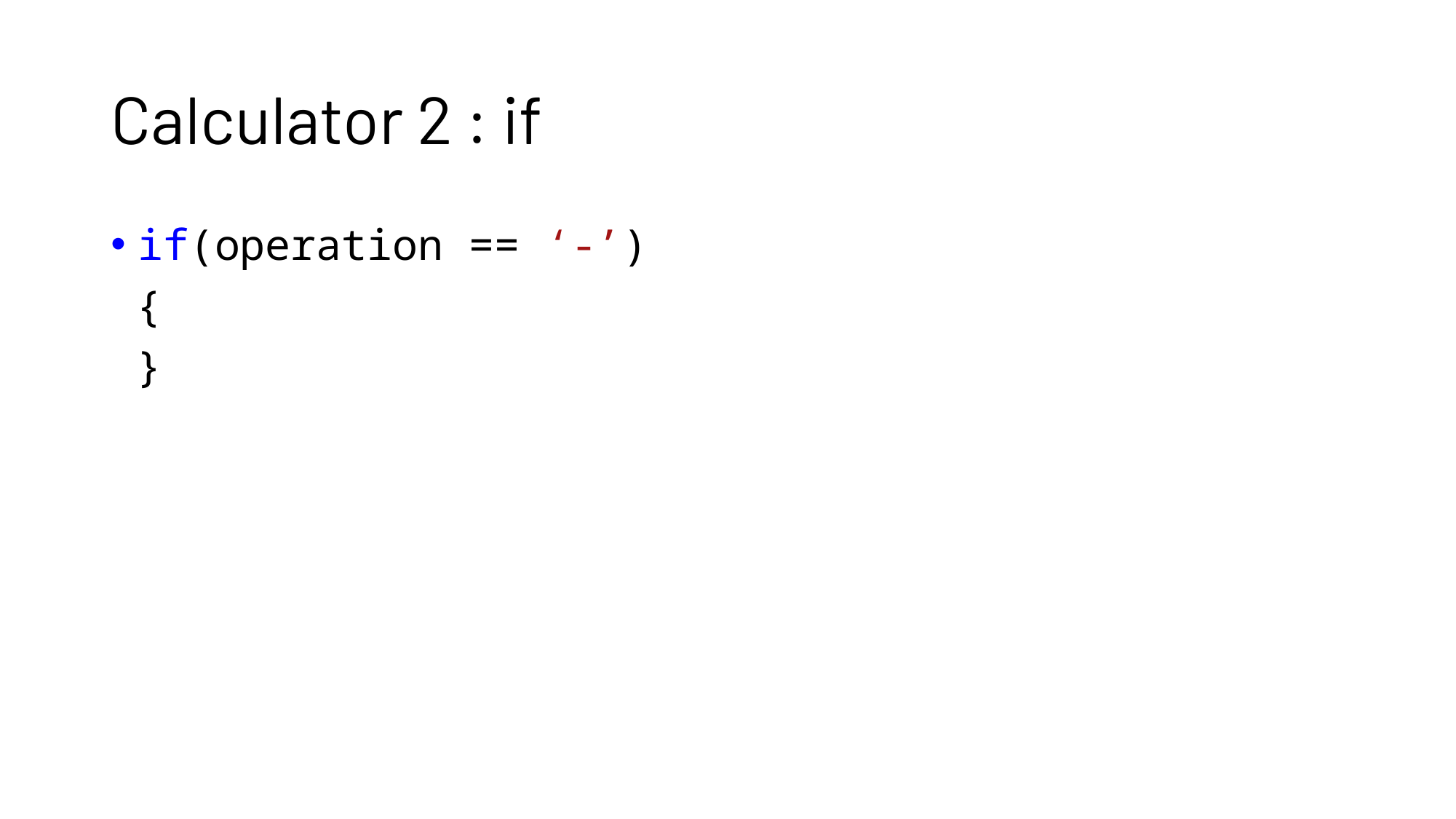

# Calculator 2 : if
if(operation == ‘-’)
 {
 }